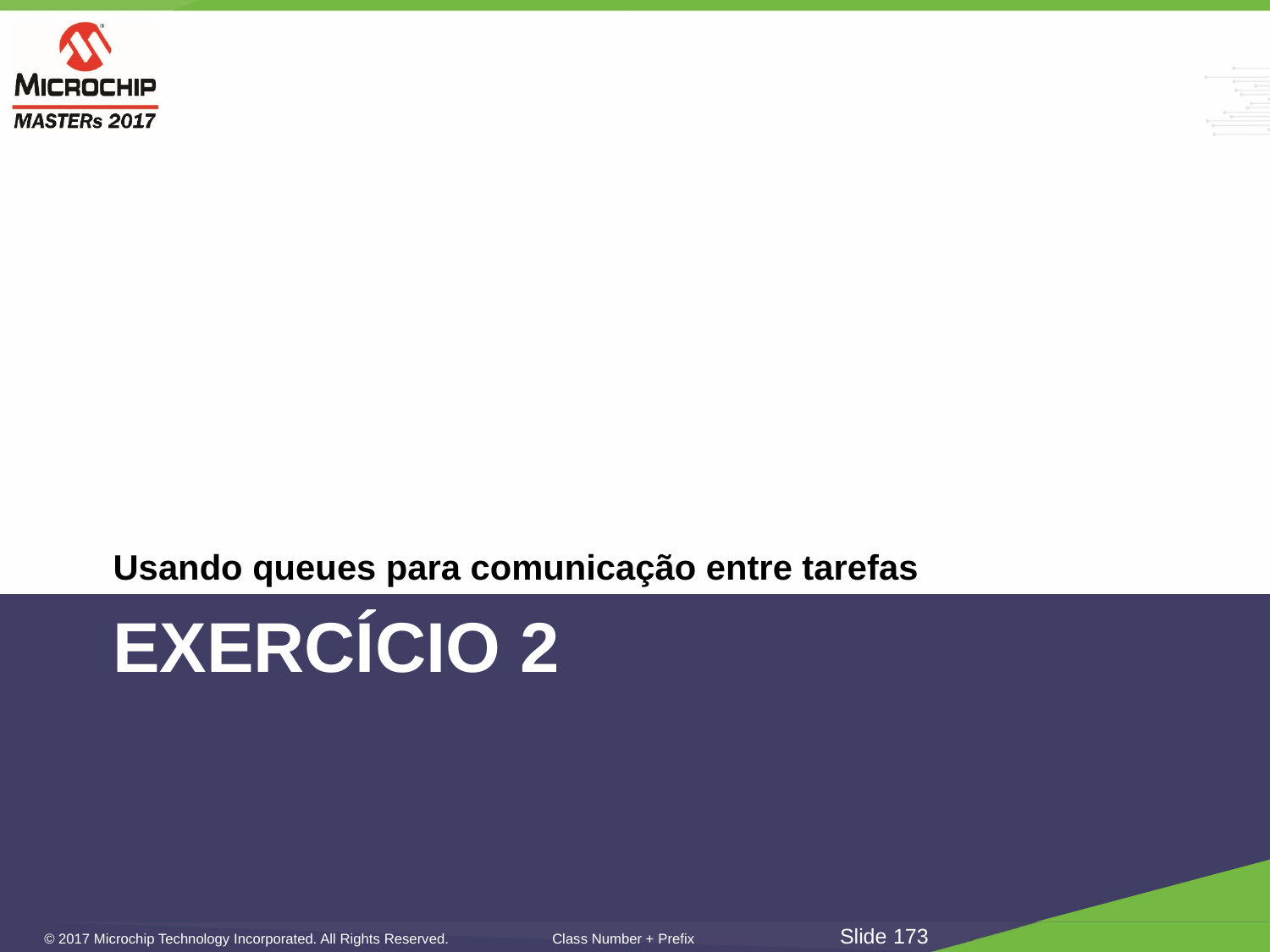

Usando queues para comunicação entre tarefas
# EXERCÍCIO 2